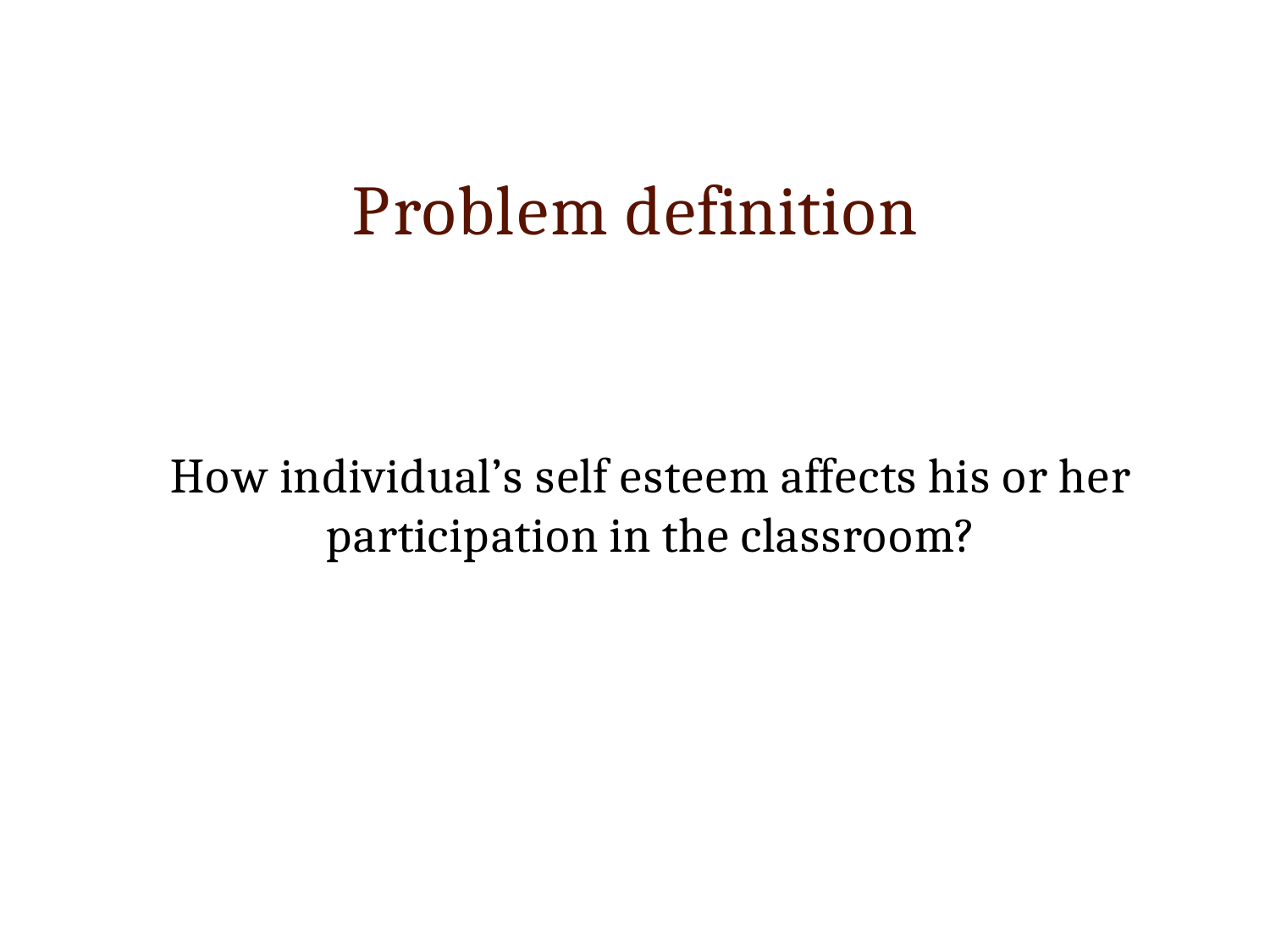

# Problem definition

How individual’s self esteem affects his or her participation in the classroom?